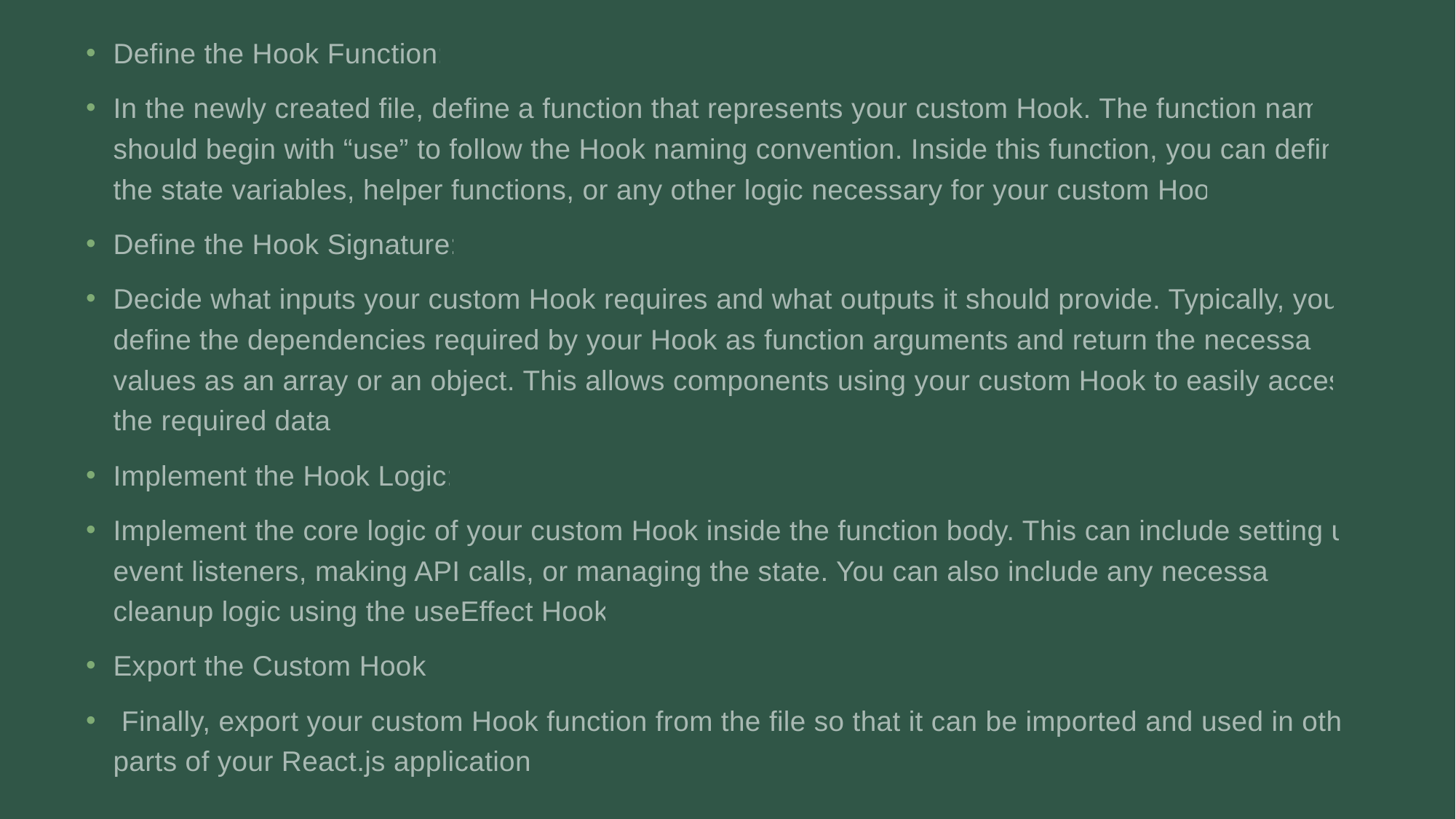

Define the Hook Function:
In the newly created file, define a function that represents your custom Hook. The function name should begin with “use” to follow the Hook naming convention. Inside this function, you can define the state variables, helper functions, or any other logic necessary for your custom Hook.
Define the Hook Signature:
Decide what inputs your custom Hook requires and what outputs it should provide. Typically, you’ll define the dependencies required by your Hook as function arguments and return the necessary values as an array or an object. This allows components using your custom Hook to easily access the required data.
Implement the Hook Logic:
Implement the core logic of your custom Hook inside the function body. This can include setting up event listeners, making API calls, or managing the state. You can also include any necessary cleanup logic using the useEffect Hook.
Export the Custom Hook:
 Finally, export your custom Hook function from the file so that it can be imported and used in other parts of your React.js application.